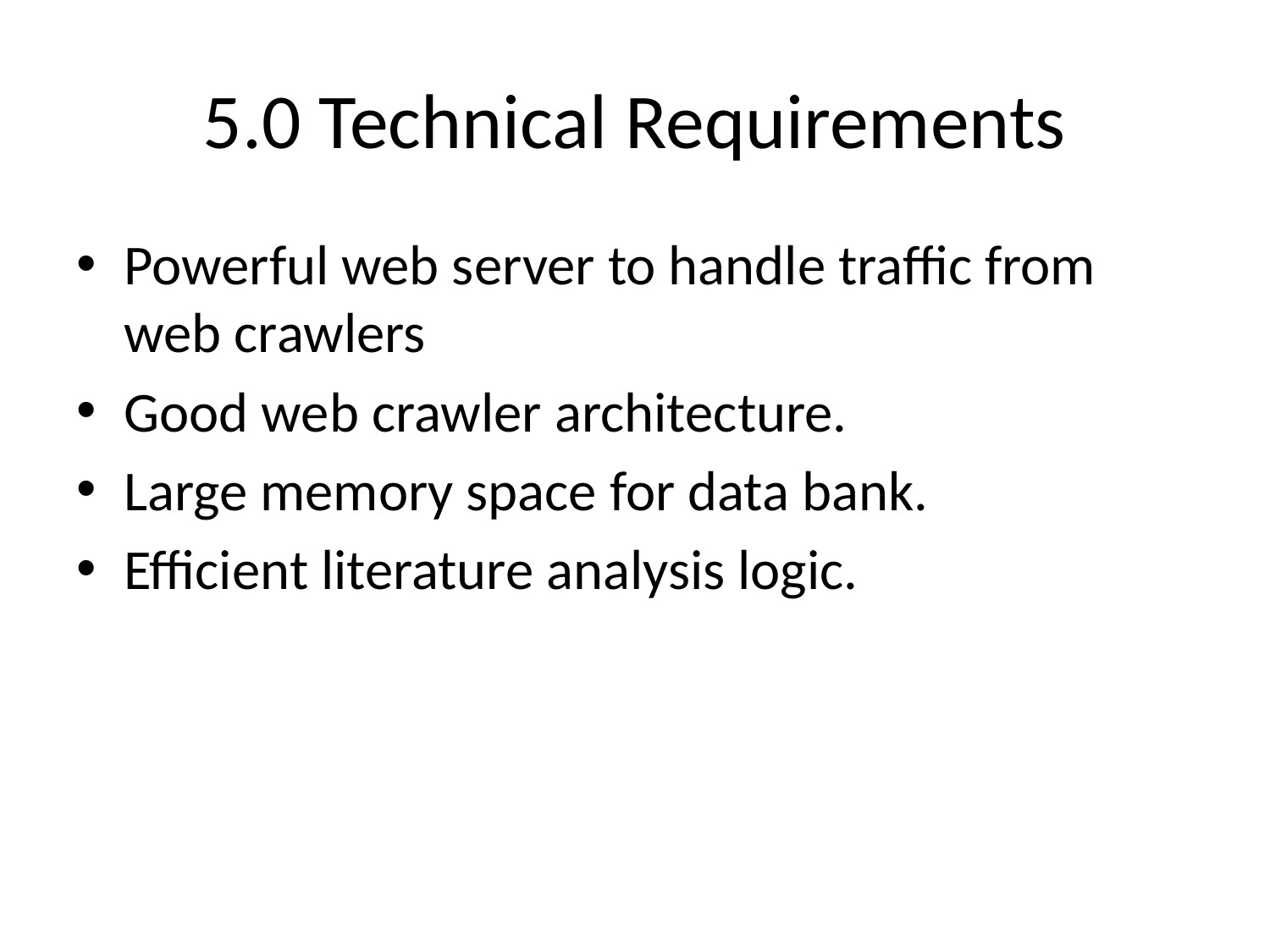

# 5.0 Technical Requirements
Powerful web server to handle traffic from web crawlers
Good web crawler architecture.
Large memory space for data bank.
Efficient literature analysis logic.